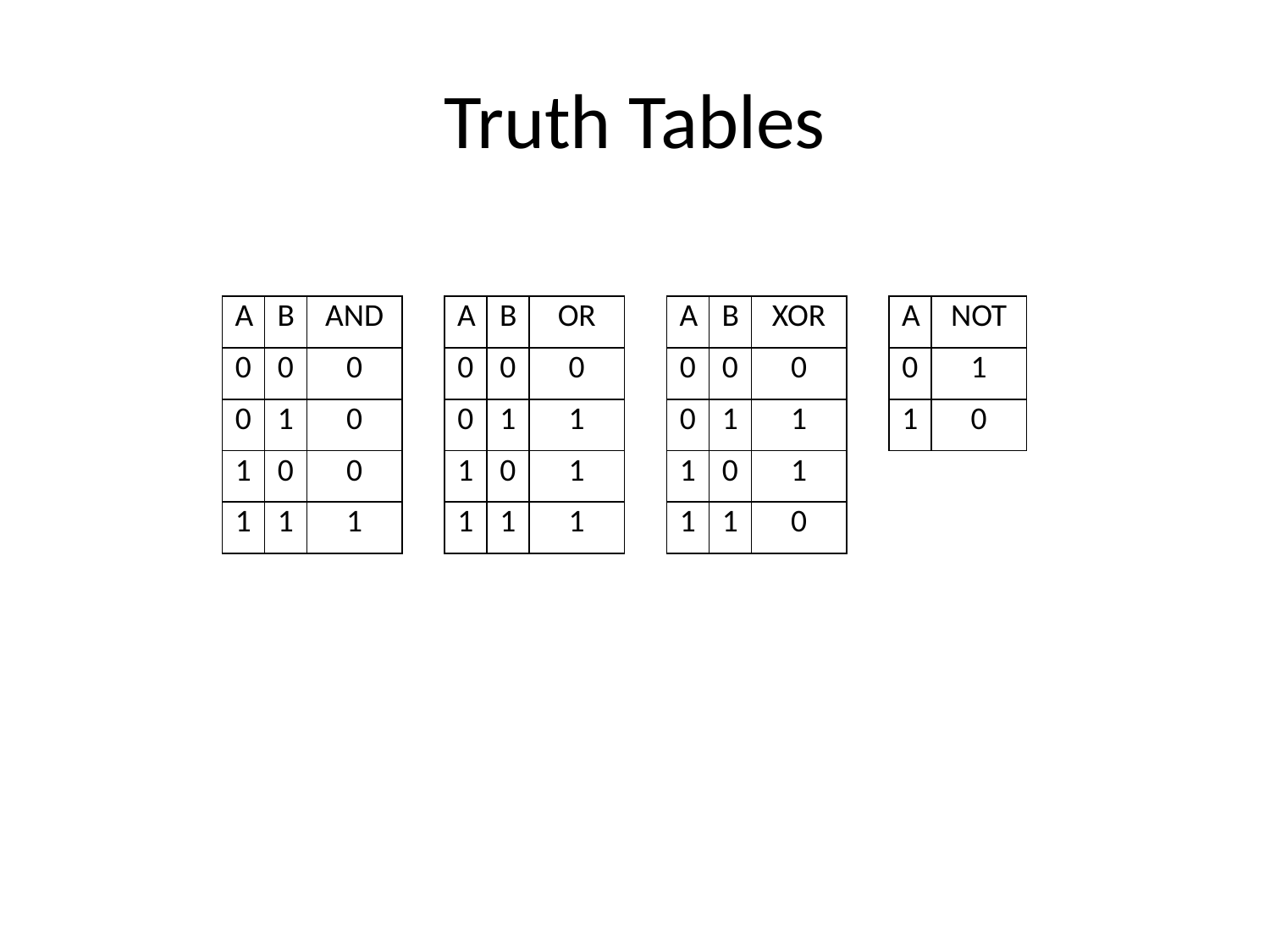

# Truth Tables
| A | B | AND |
| --- | --- | --- |
| 0 | 0 | 0 |
| 0 | 1 | 0 |
| 1 | 0 | 0 |
| 1 | 1 | 1 |
| A | B | OR |
| --- | --- | --- |
| 0 | 0 | 0 |
| 0 | 1 | 1 |
| 1 | 0 | 1 |
| 1 | 1 | 1 |
| A | B | XOR |
| --- | --- | --- |
| 0 | 0 | 0 |
| 0 | 1 | 1 |
| 1 | 0 | 1 |
| 1 | 1 | 0 |
| A | NOT |
| --- | --- |
| 0 | 1 |
| 1 | 0 |